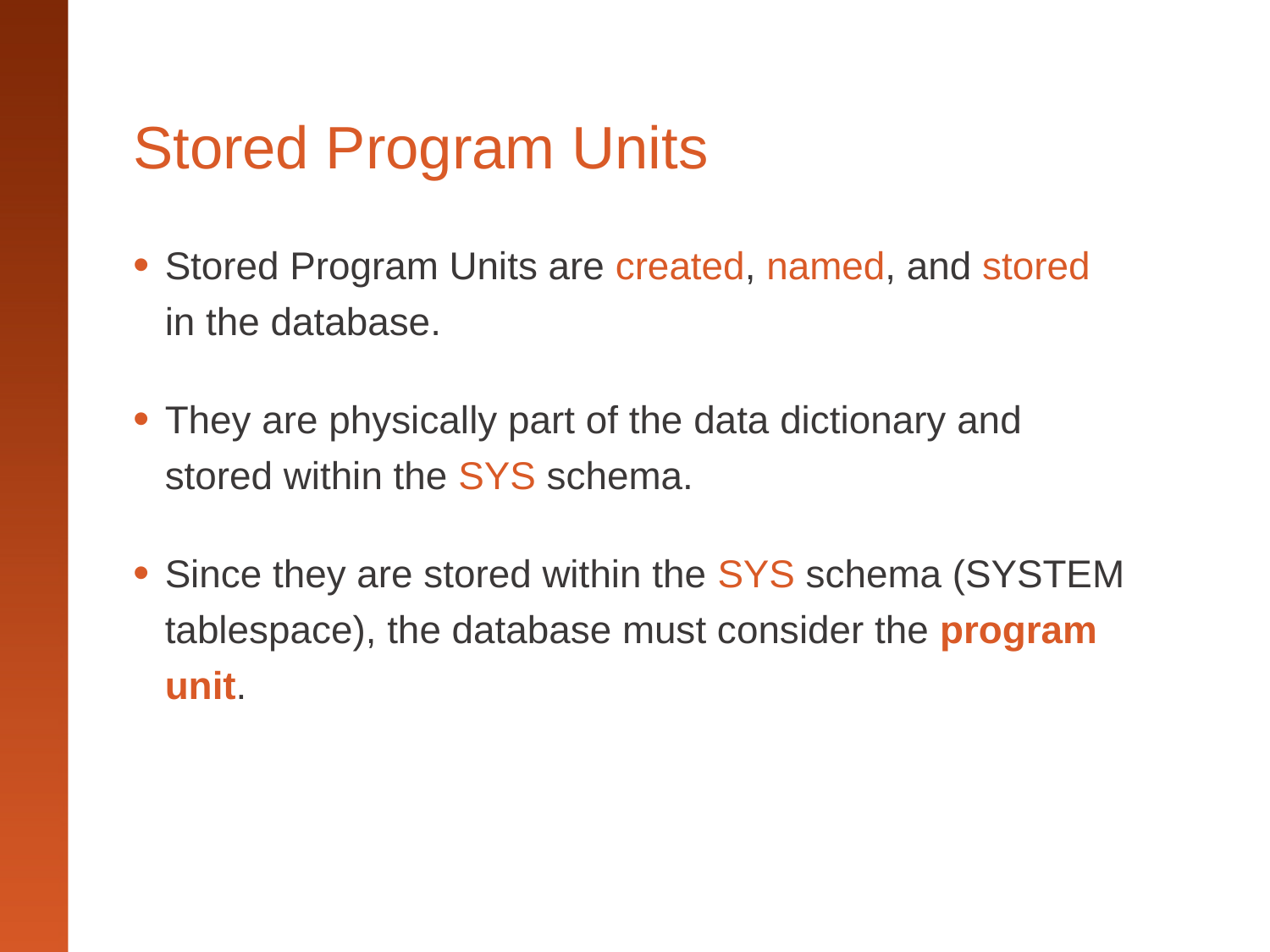

# Stored Program Units
Stored Program Units are created, named, and stored in the database.
They are physically part of the data dictionary and stored within the SYS schema.
Since they are stored within the SYS schema (SYSTEM tablespace), the database must consider the program unit.